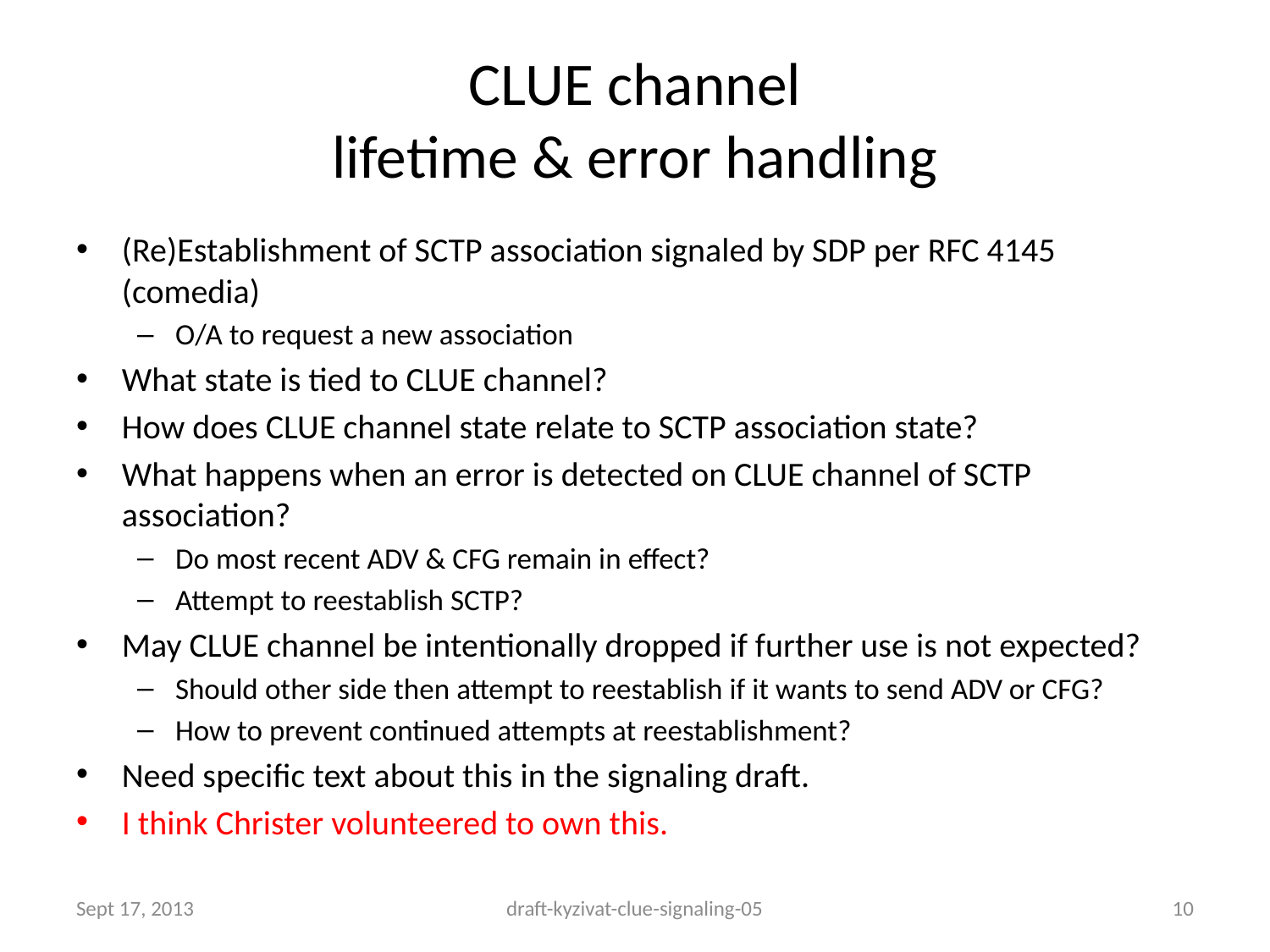

# CLUE channel lifetime & error handling
(Re)Establishment of SCTP association signaled by SDP per RFC 4145 (comedia)
O/A to request a new association
What state is tied to CLUE channel?
How does CLUE channel state relate to SCTP association state?
What happens when an error is detected on CLUE channel of SCTP association?
Do most recent ADV & CFG remain in effect?
Attempt to reestablish SCTP?
May CLUE channel be intentionally dropped if further use is not expected?
Should other side then attempt to reestablish if it wants to send ADV or CFG?
How to prevent continued attempts at reestablishment?
Need specific text about this in the signaling draft.
I think Christer volunteered to own this.

Sept 17, 2013
draft-kyzivat-clue-signaling-05
10